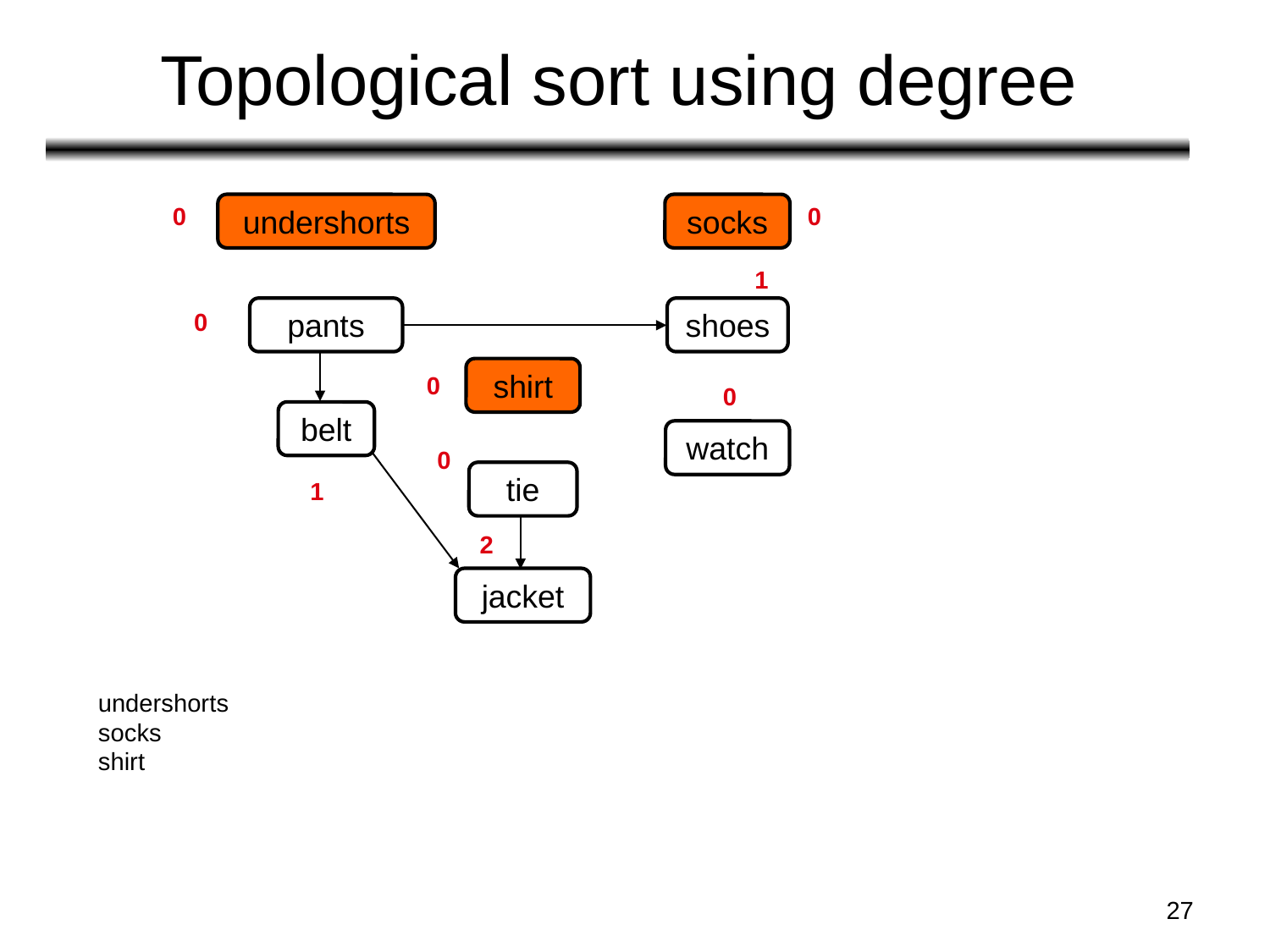

# Topological sort using degree
0
0
undershorts
socks
1
0
pants
shoes
0
shirt
0
belt
watch
0
tie
1
2
jacket
undershorts
socks
shirt
27